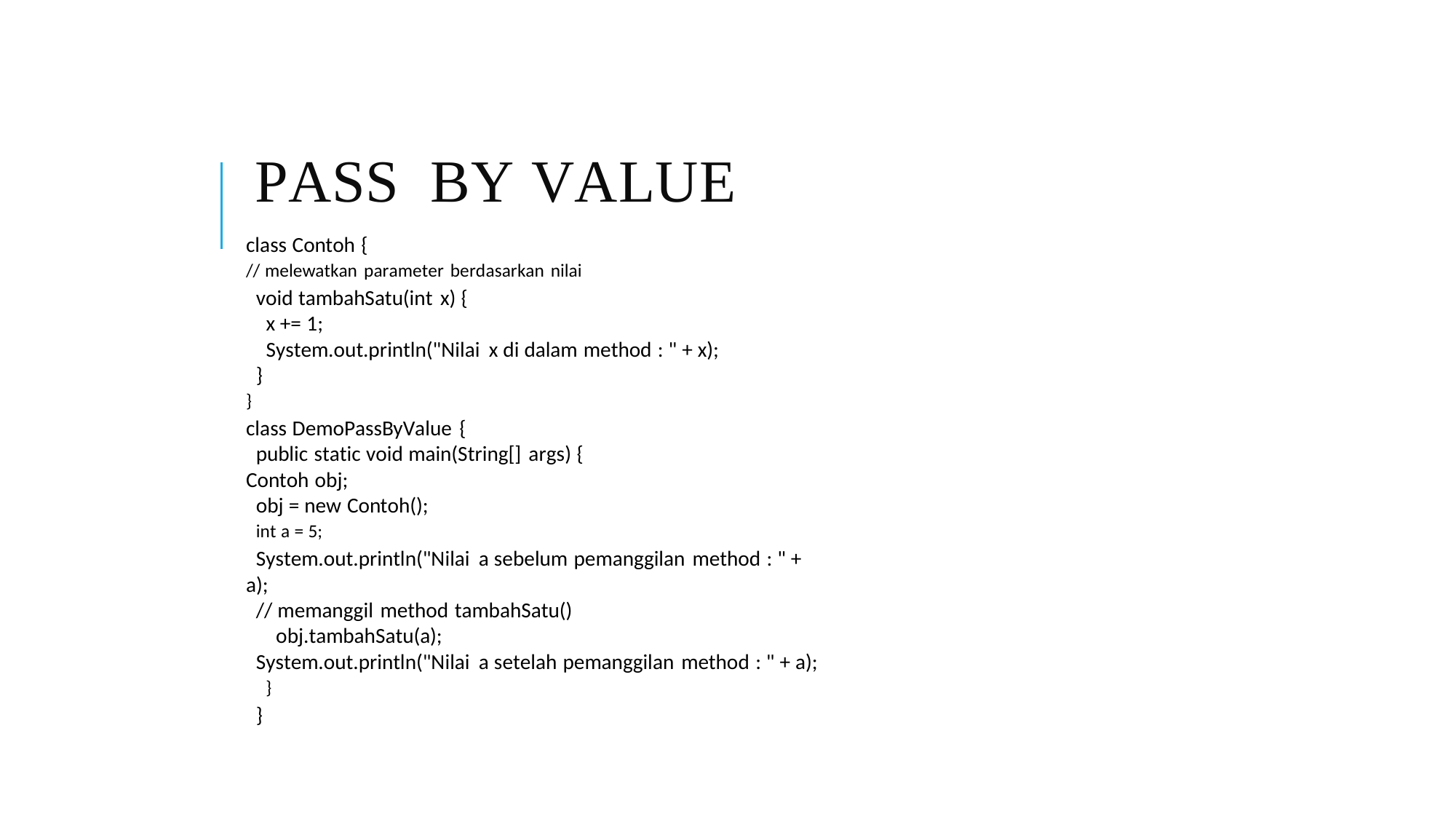

PASS  BY VALUE
class Contoh {
// melewatkan parameter berdasarkan nilai
void tambahSatu(int x) {
x += 1;
System.out.println("Nilai x di dalam method : " + x);
}
}
class DemoPassByValue {
public static void main(String[] args) { Contoh obj;
obj = new Contoh();
int a = 5;
System.out.println("Nilai a sebelum pemanggilan method : " + a);
// memanggil method tambahSatu()
obj.tambahSatu(a);
System.out.println("Nilai a setelah pemanggilan method : " + a);
}
}